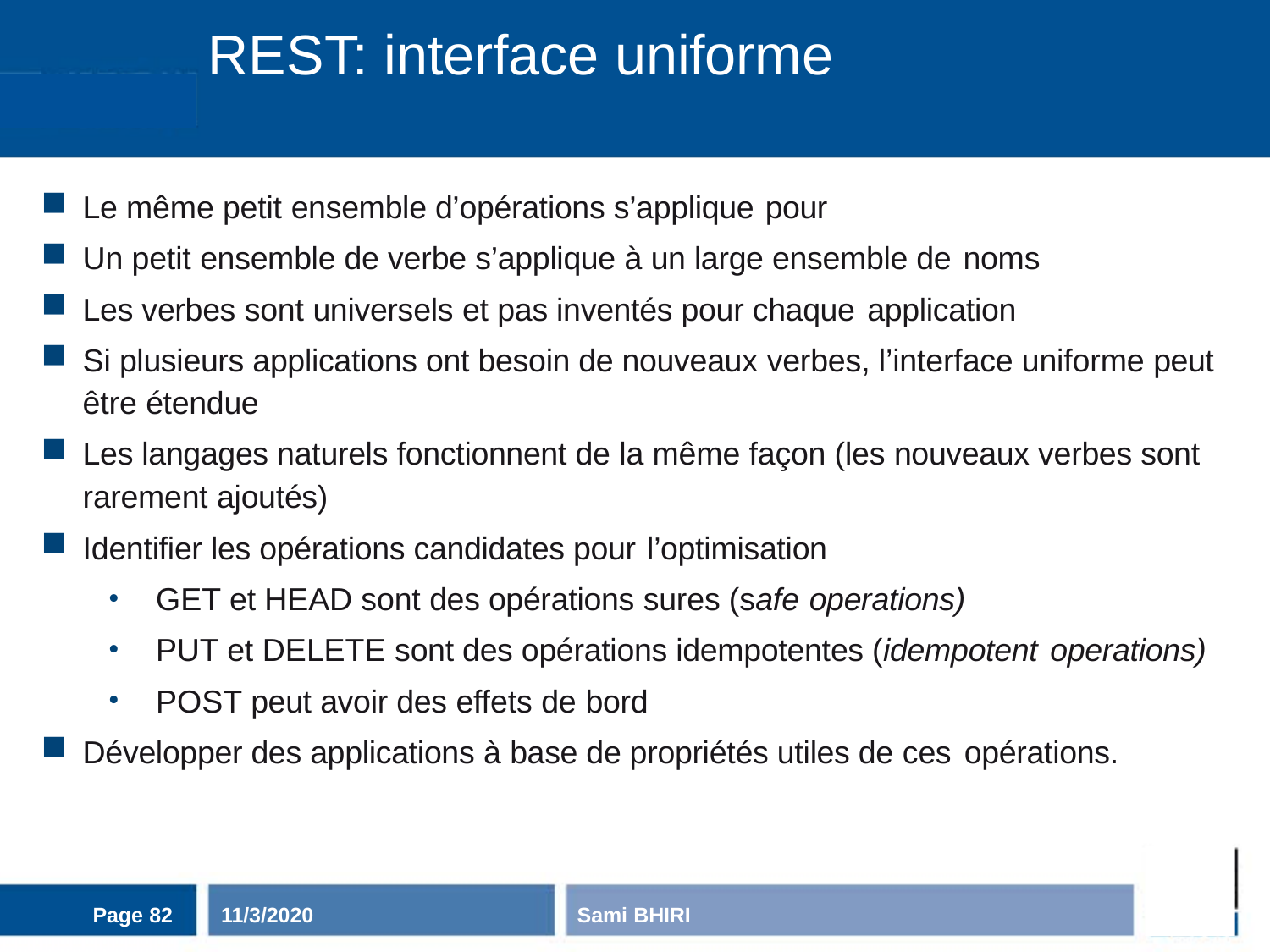

# REST: interface uniforme

Le même petit ensemble d’opérations s’applique pour
Un petit ensemble de verbe s’applique à un large ensemble de noms
Les verbes sont universels et pas inventés pour chaque application
Si plusieurs applications ont besoin de nouveaux verbes, l’interface uniforme peut  être étendue
Les langages naturels fonctionnent de la même façon (les nouveaux verbes sont  rarement ajoutés)
Identifier les opérations candidates pour l’optimisation
GET et HEAD sont des opérations sures (safe operations)
PUT et DELETE sont des opérations idempotentes (idempotent operations)
POST peut avoir des effets de bord
Développer des applications à base de propriétés utiles de ces opérations.

Page 82
11/3/2020
Sami BHIRI